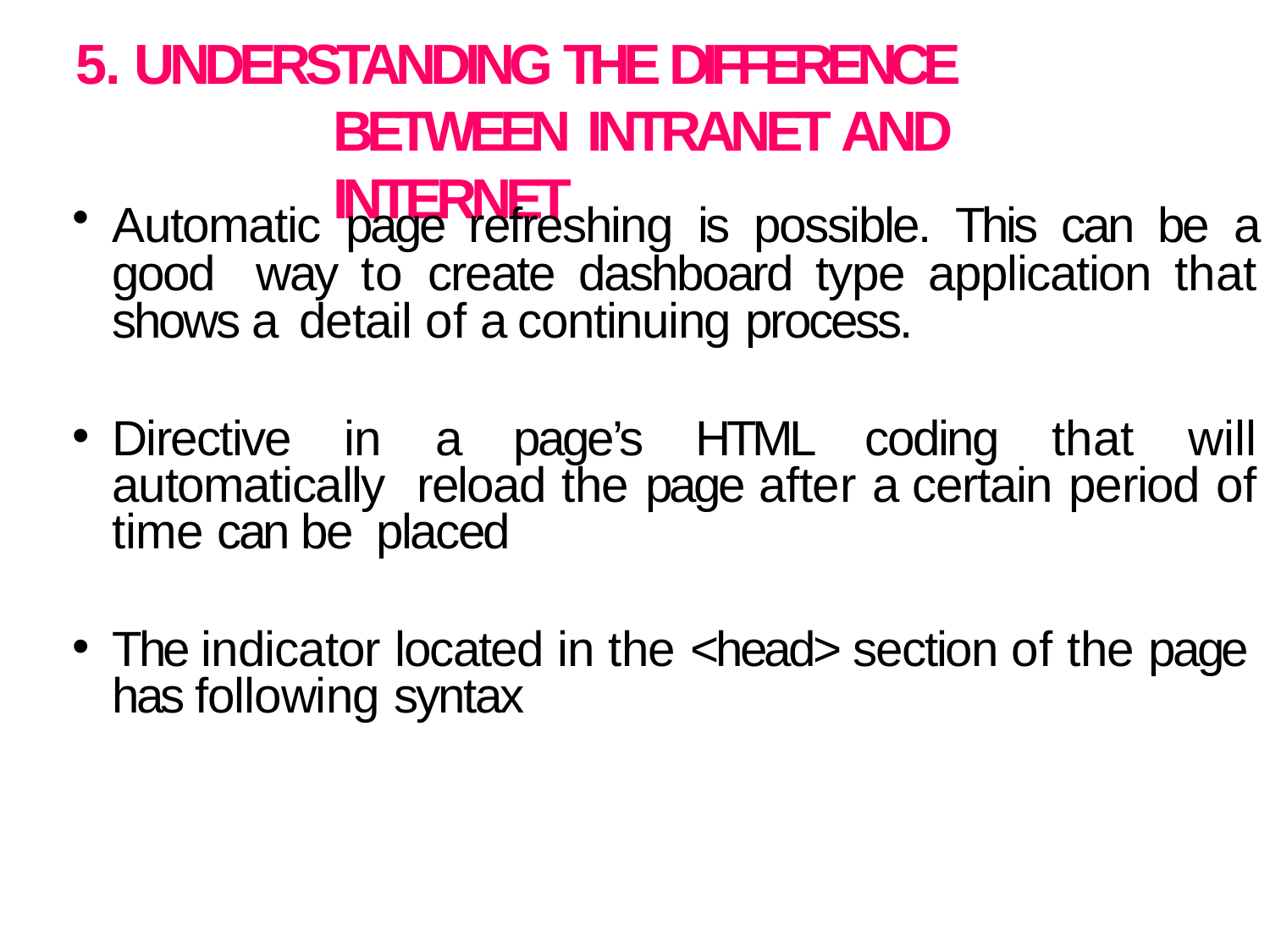

# 5. UNDERSTANDING THE DIFFERENCE BETWEEN  INTRANET AND INTERNET
Automatic page refreshing is possible. This can be a good  way to create dashboard type application that shows a  detail of a continuing process.

Directive in a page’s HTML coding that will automatically  reload the page after a certain period of time can be  placed

The indicator located in the <head> section of the page  has following syntax